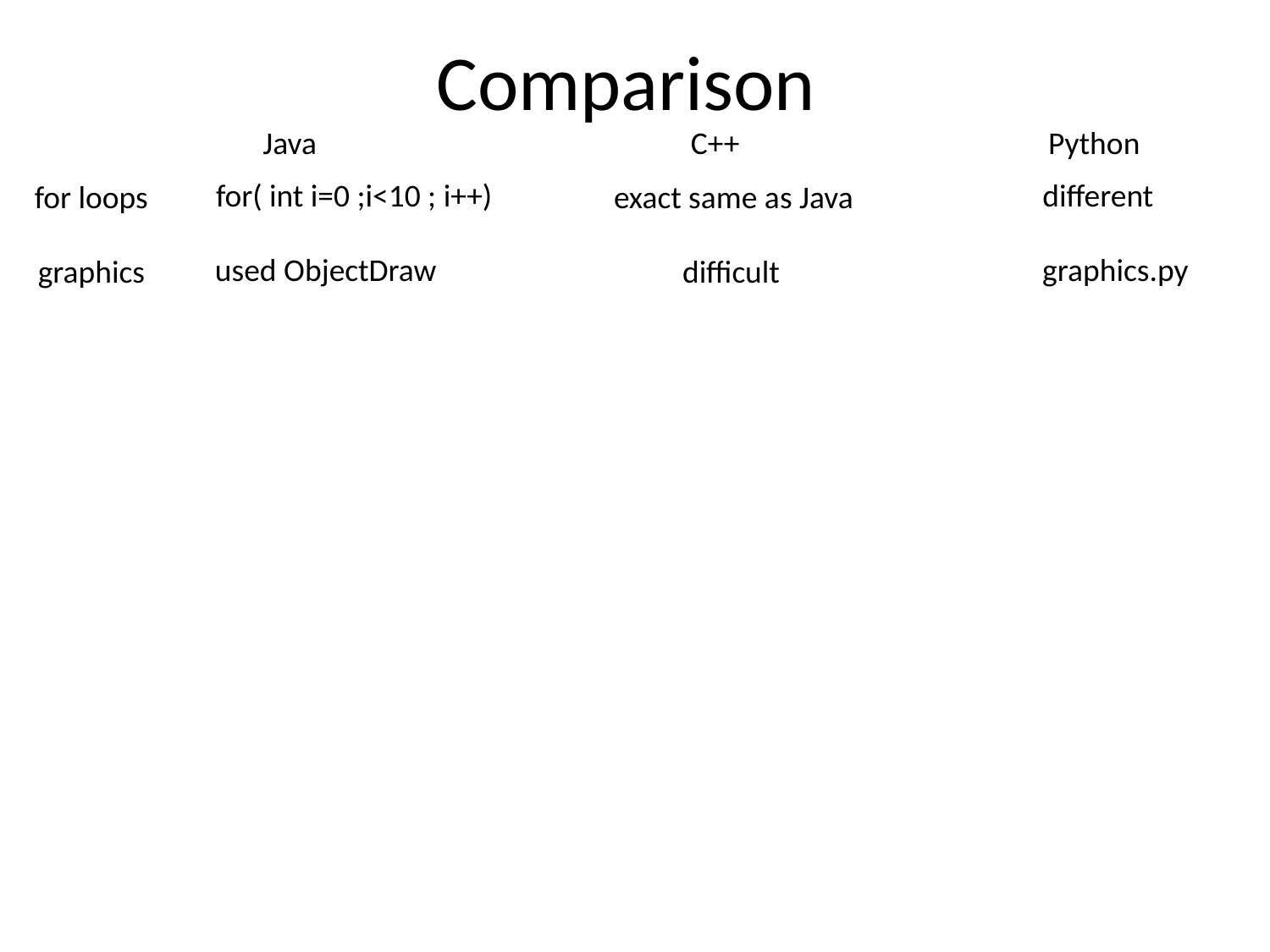

# Comparison
Java
C++
Python
for( int i=0 ;i<10 ; i++)
different
for loops
exact same as Java
used ObjectDraw
graphics.py
graphics
difficult